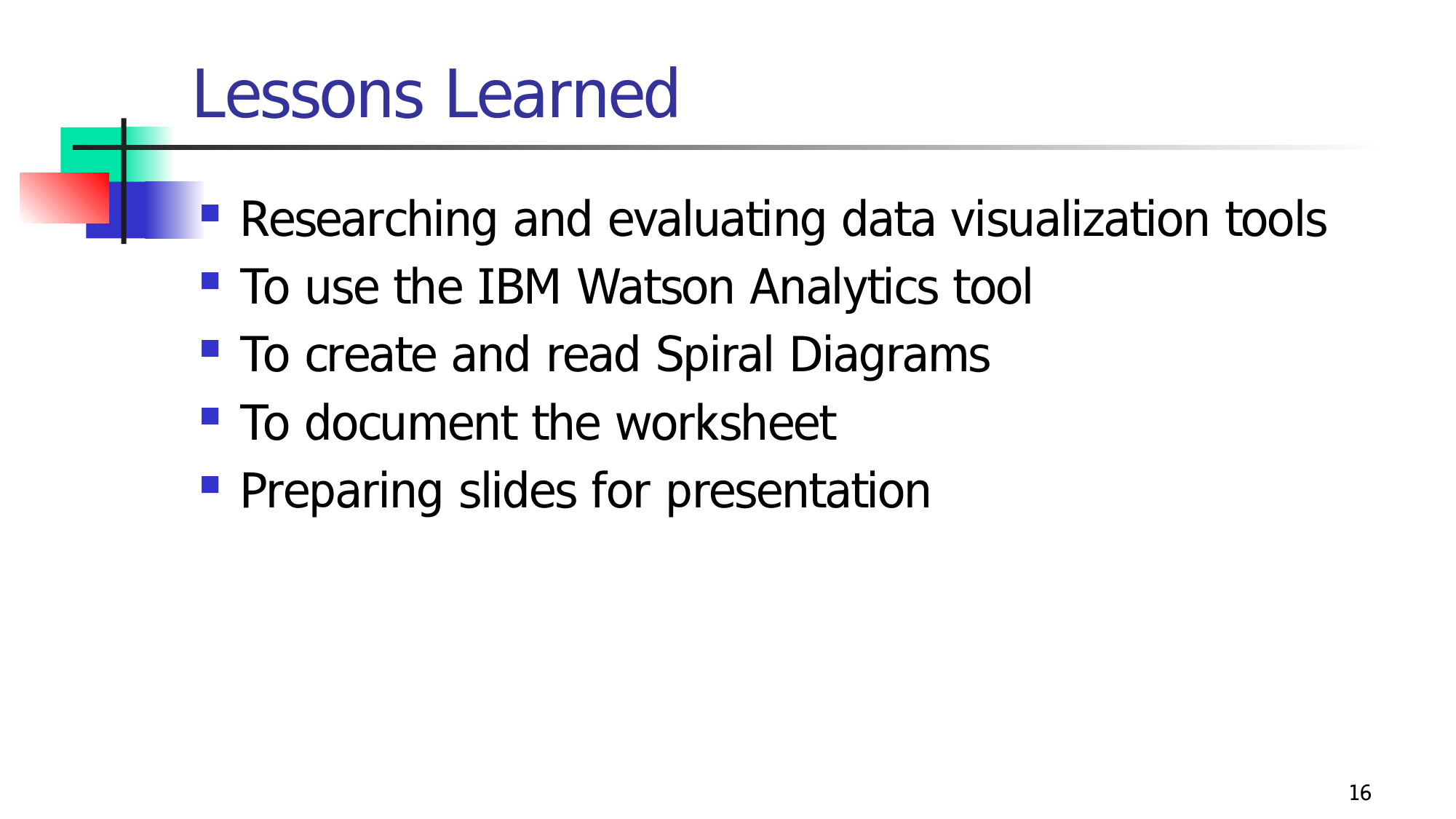

# Lessons Learned
Researching and evaluating data visualization tools
To use the IBM Watson Analytics tool
To create and read Spiral Diagrams
To document the worksheet
Preparing slides for presentation

Data Processing
Statistical Research
Data
Science
Machine
Learning
16